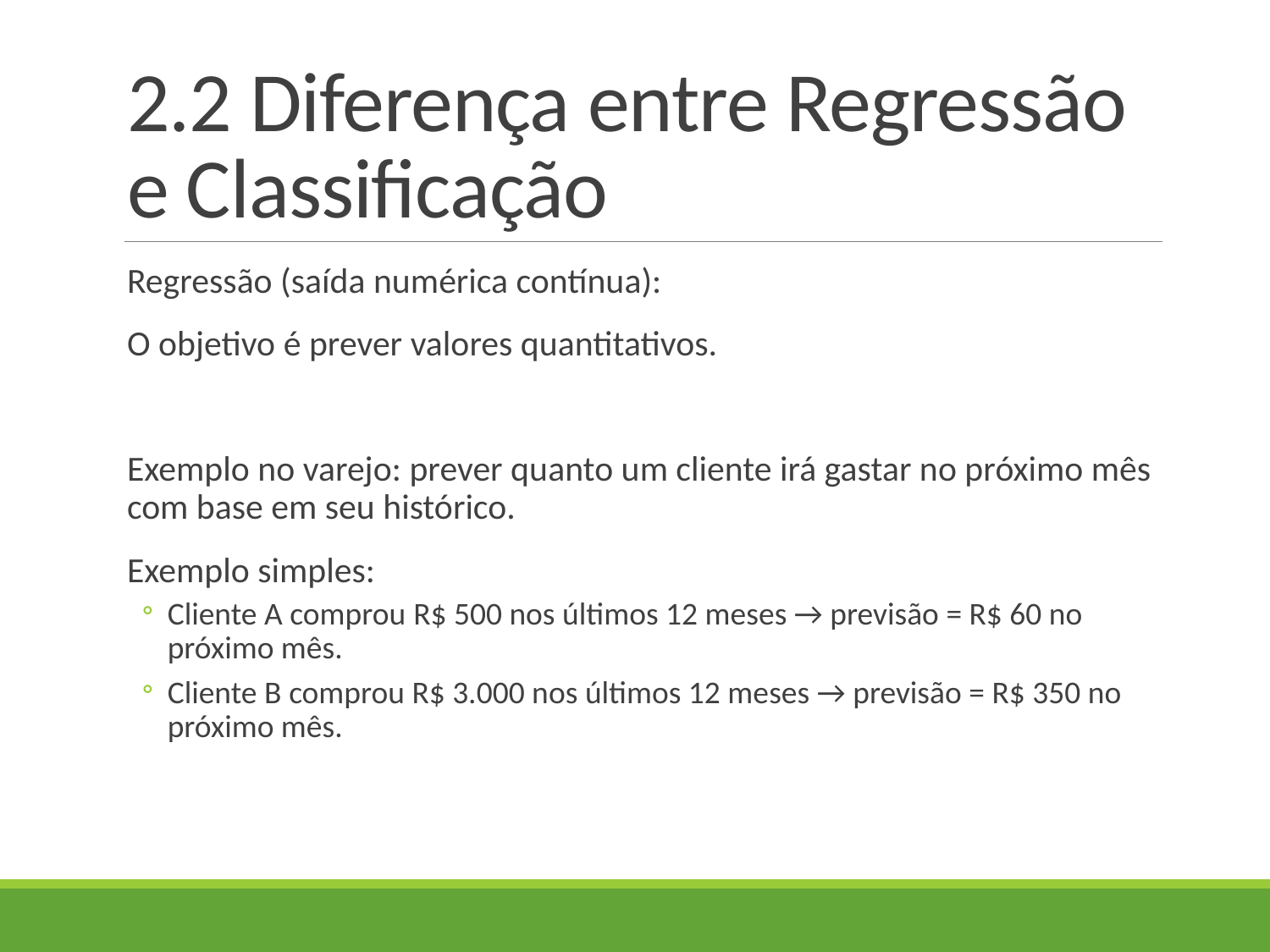

# 2.2 Diferença entre Regressão e Classificação
Regressão (saída numérica contínua):
O objetivo é prever valores quantitativos.

Exemplo no varejo: prever quanto um cliente irá gastar no próximo mês com base em seu histórico.
Exemplo simples:
Cliente A comprou R$ 500 nos últimos 12 meses → previsão = R$ 60 no próximo mês.
Cliente B comprou R$ 3.000 nos últimos 12 meses → previsão = R$ 350 no próximo mês.